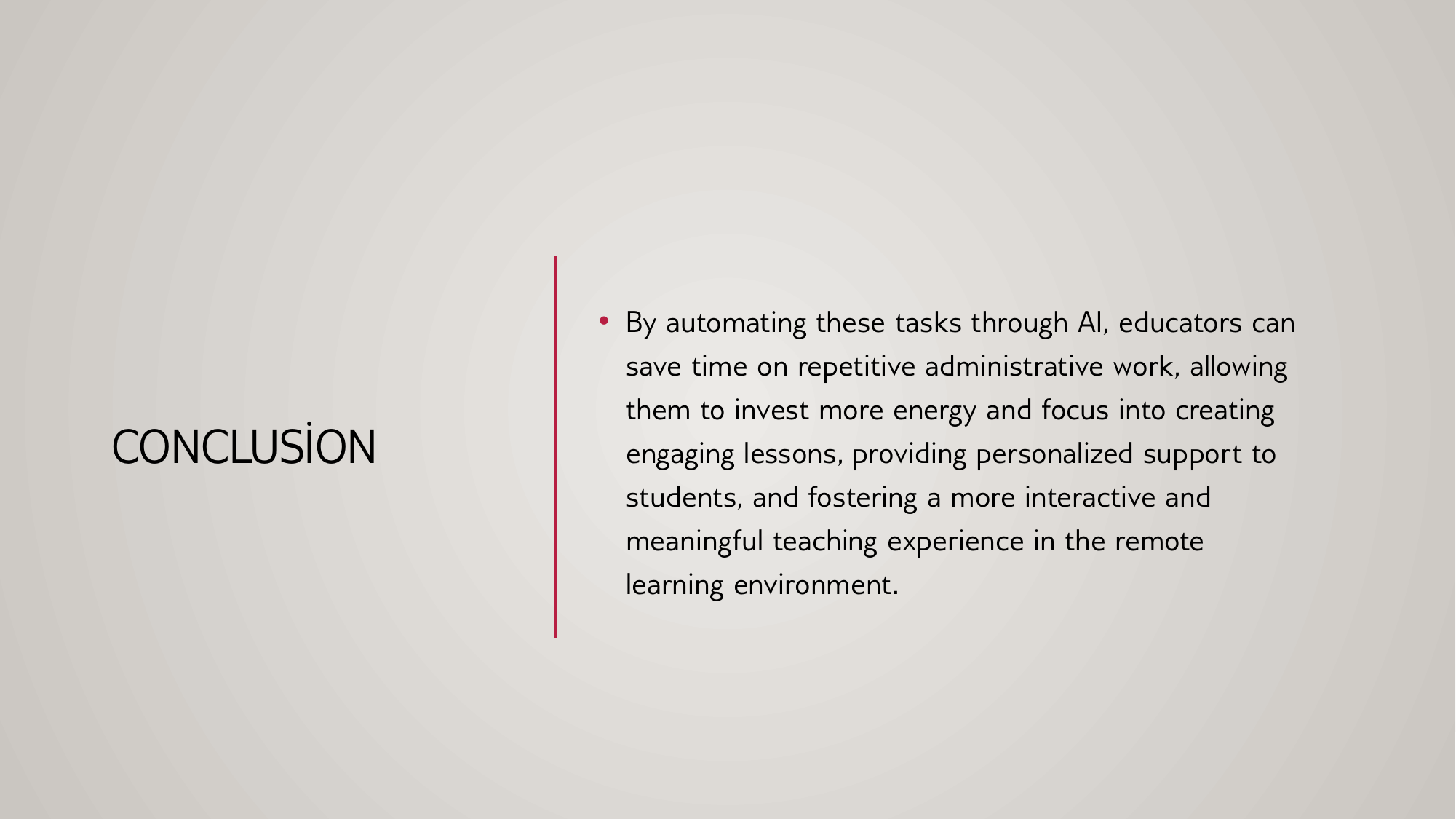

# Conclusion
By automating these tasks through AI, educators can save time on repetitive administrative work, allowing them to invest more energy and focus into creating engaging lessons, providing personalized support to students, and fostering a more interactive and meaningful teaching experience in the remote learning environment.